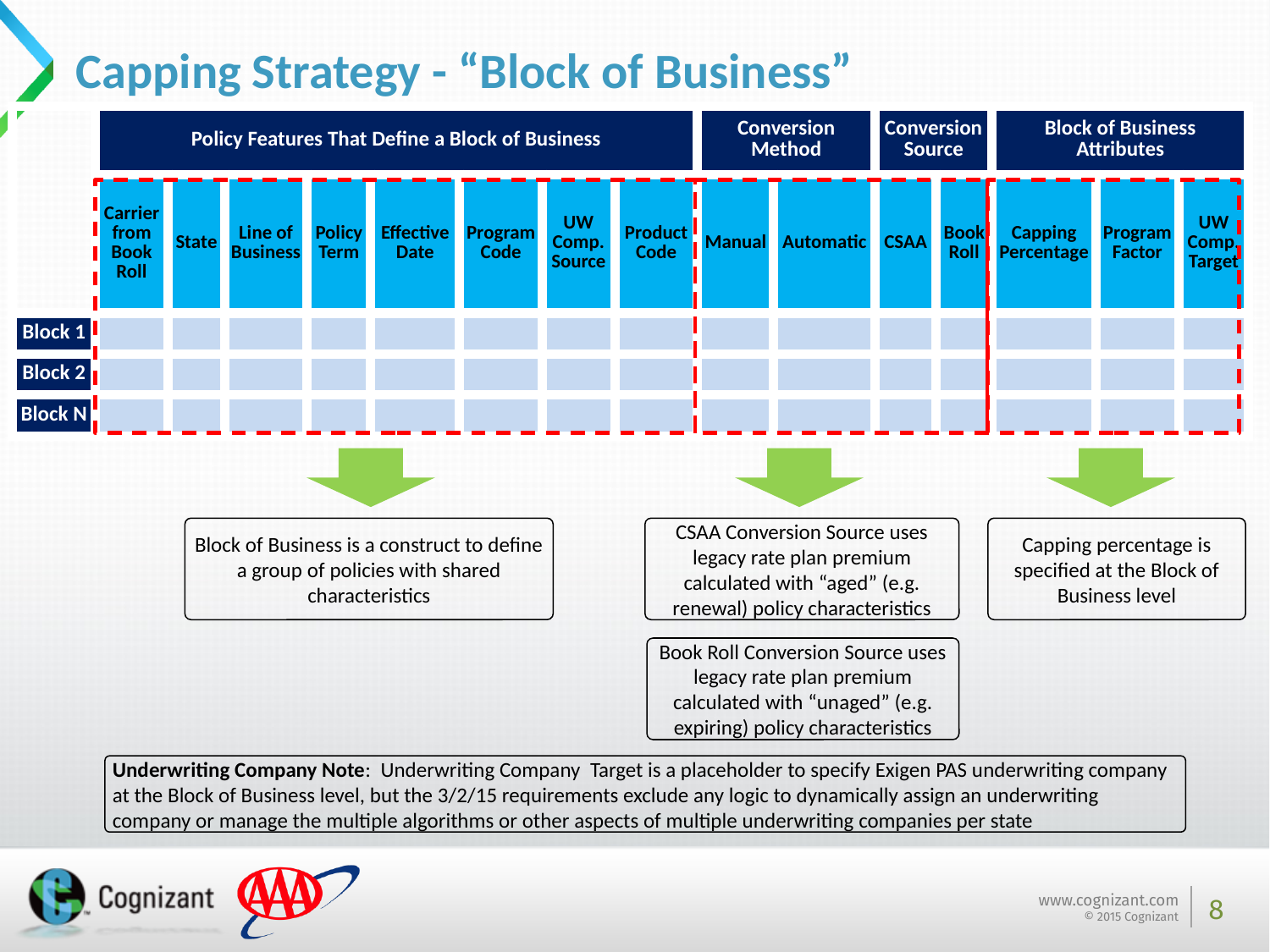

# Capping Strategy - “Block of Business”
|  | Policy Features That Define a Block of Business |  |  |  |  |  |  |  | Conversion Method |  | Conversion Source |  | Block of Business Attributes |  |  |
| --- | --- | --- | --- | --- | --- | --- | --- | --- | --- | --- | --- | --- | --- | --- | --- |
|  | Carrier from Book Roll | State | Line of Business | Policy Term | Effective Date | Program Code | UW Comp. Source | Product Code | Manual | Automatic | CSAA | Book Roll | Capping Percentage | Program Factor | UW Comp. Target |
| Block 1 |  |  |  |  |  |  |  |  |  |  |  |  |  |  |  |
| Block 2 |  |  |  |  |  |  |  |  |  |  |  |  |  |  |  |
| Block N |  |  |  |  |  |  |  |  |  |  |  |  |  |  |  |

Block of Business is a construct to define a group of policies with shared characteristics
CSAA Conversion Source uses legacy rate plan premium calculated with “aged” (e.g. renewal) policy characteristics
Capping percentage is specified at the Block of Business level
Book Roll Conversion Source uses legacy rate plan premium calculated with “unaged” (e.g. expiring) policy characteristics
Underwriting Company Note:  Underwriting Company  Target is a placeholder to specify Exigen PAS underwriting company at the Block of Business level, but the 3/2/15 requirements exclude any logic to dynamically assign an underwriting company or manage the multiple algorithms or other aspects of multiple underwriting companies per state